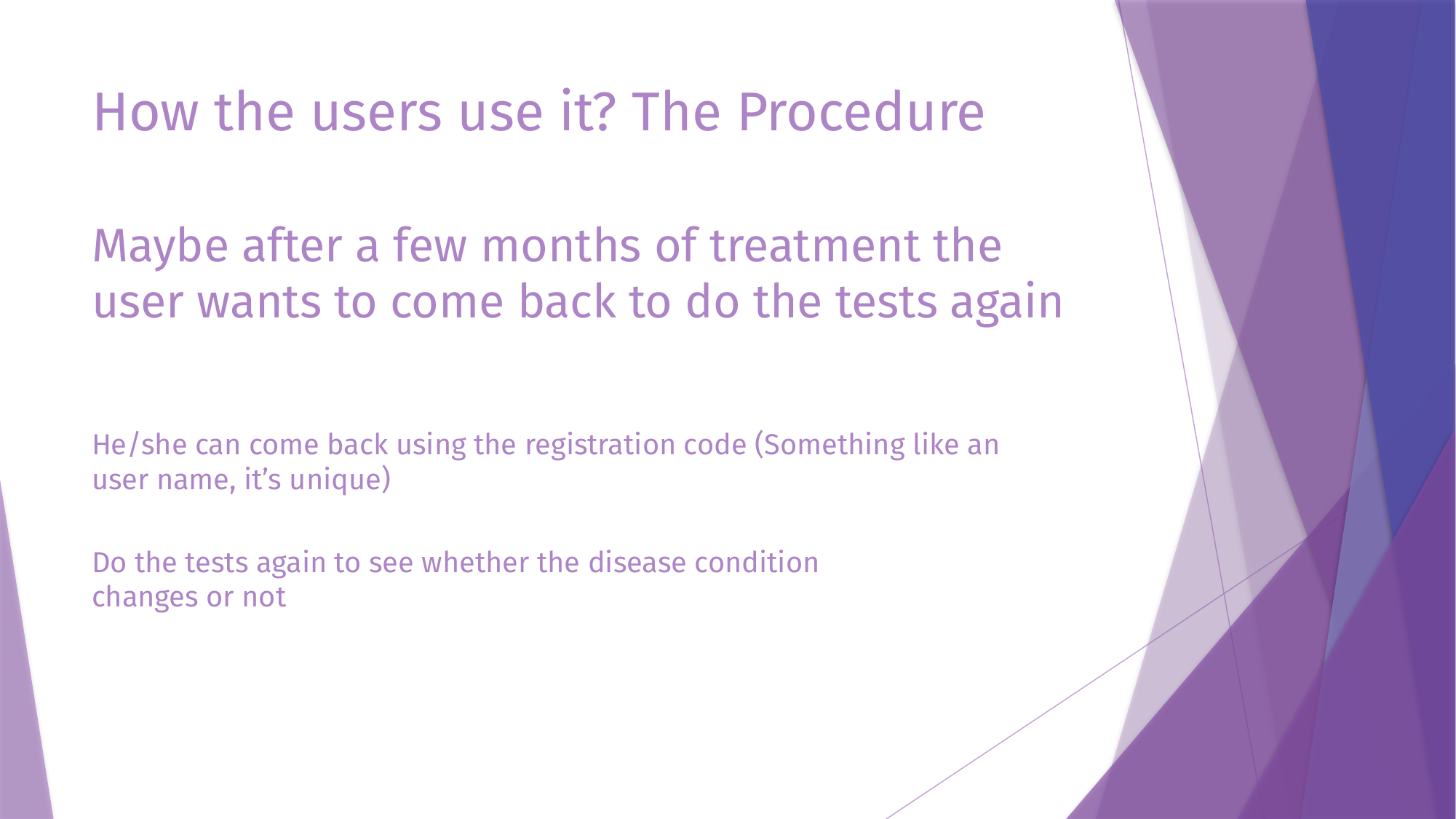

# How the users use it? The Procedure
Maybe after a few months of treatment the user wants to come back to do the tests again
He/she can come back using the registration code (Something like an user name, it’s unique)
Do the tests again to see whether the disease condition changes or not